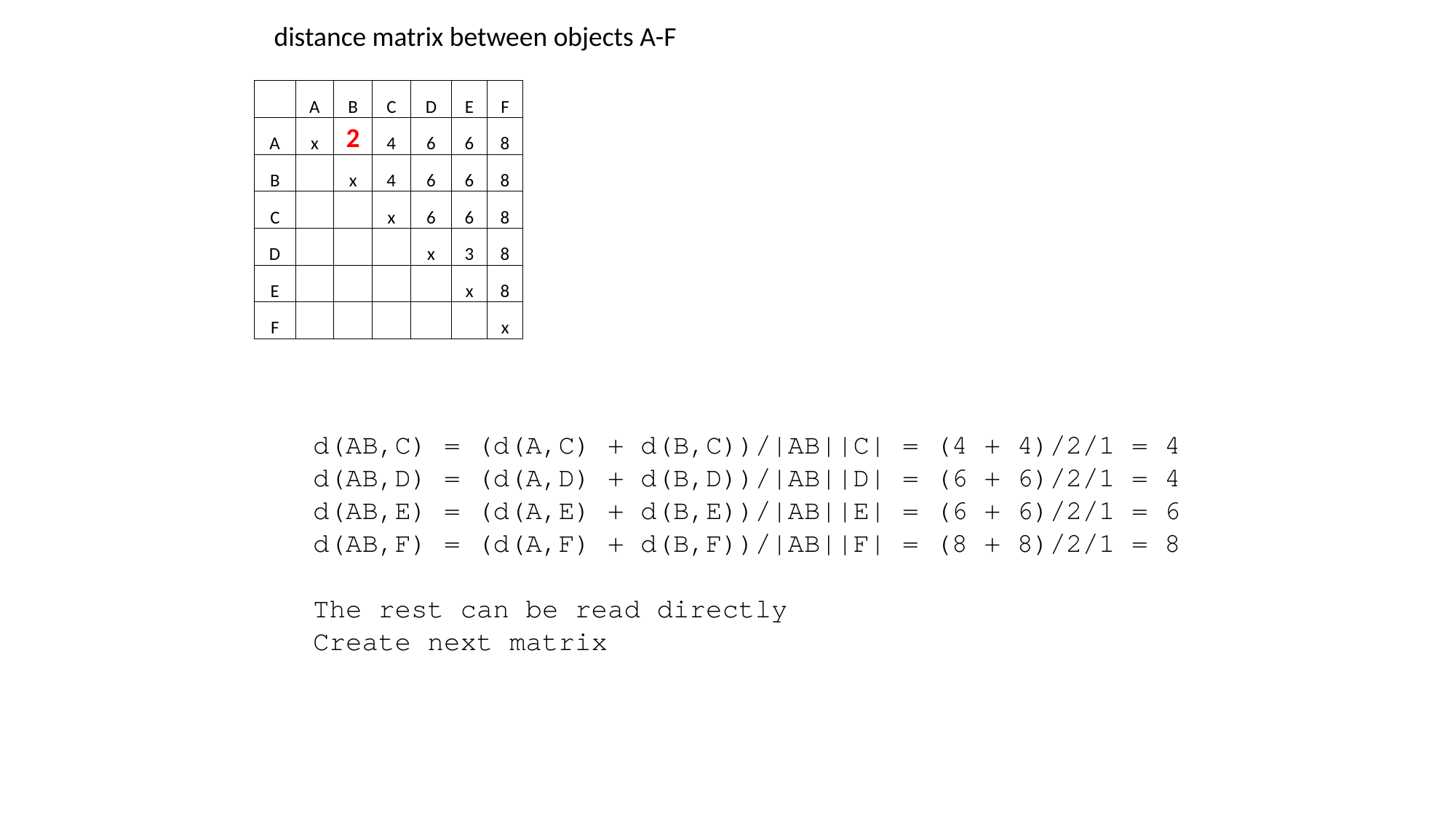

distance matrix between objects A-F
|  | A | B | C | D | E | F |
| --- | --- | --- | --- | --- | --- | --- |
| A | x | 2 | 4 | 6 | 6 | 8 |
| B |  | x | 4 | 6 | 6 | 8 |
| C |  |  | x | 6 | 6 | 8 |
| D |  |  |  | x | 3 | 8 |
| E |  |  |  |  | x | 8 |
| F |  |  |  |  |  | x |
Merge  A and B because minimum
Recompute distances between AB and other nodes
to create a merged distance matrix that we can use
to find the next minimum to merge

d(AB,C) = (d(A,C) + d(B,C))/|AB||C| = (4 + 4)/2/1 = 4
d(AB,D) = (d(A,D) + d(B,D))/|AB||D| = (6 + 6)/2/1 = 4
d(AB,E) = (d(A,E) + d(B,E))/|AB||E| = (6 + 6)/2/1 = 6
d(AB,F) = (d(A,F) + d(B,F))/|AB||F| = (8 + 8)/2/1 = 8

The rest can be read directly
Create next matrix